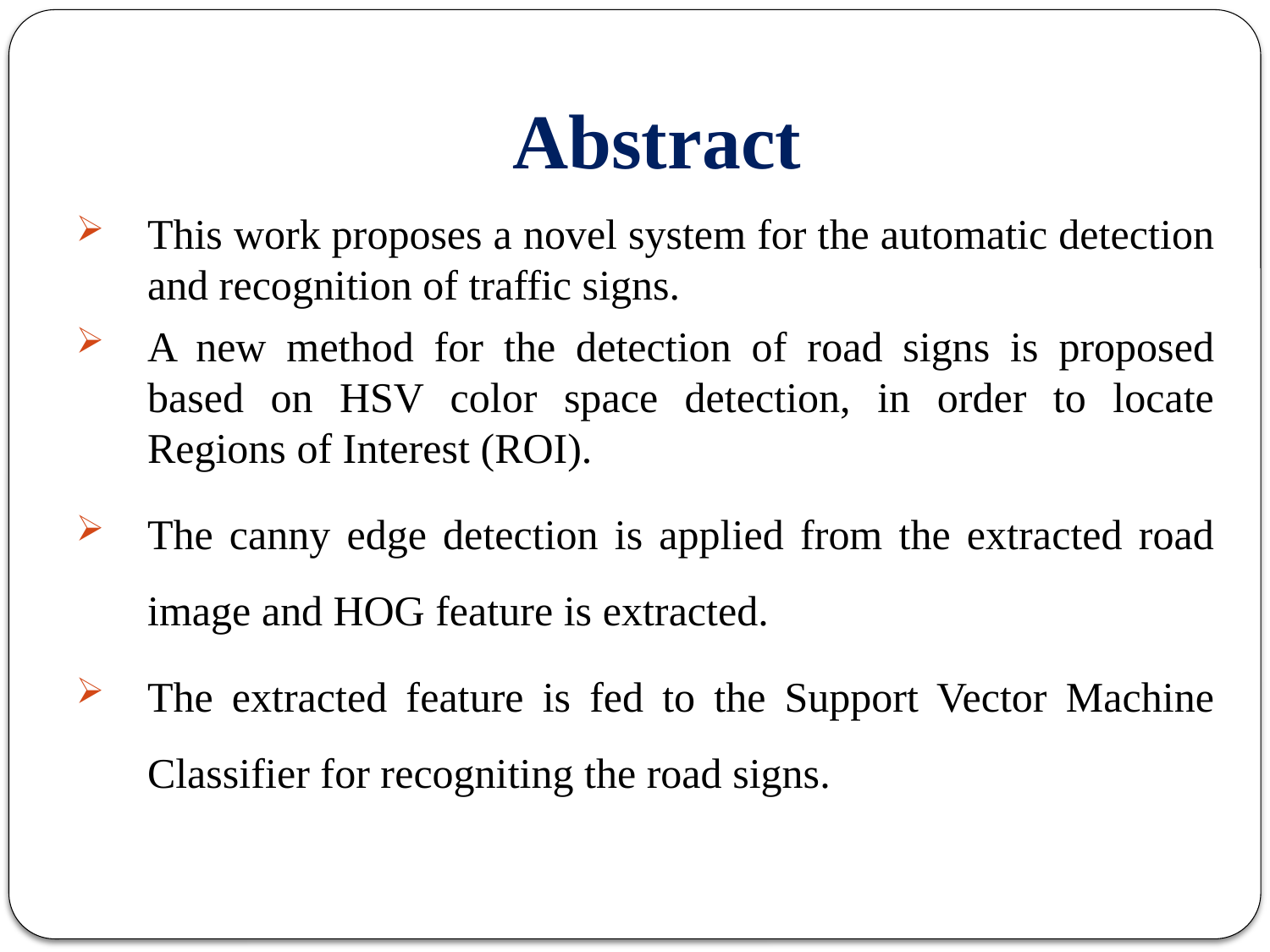

# Abstract
This work proposes a novel system for the automatic detection and recognition of traffic signs.
A new method for the detection of road signs is proposed based on HSV color space detection, in order to locate Regions of Interest (ROI).
The canny edge detection is applied from the extracted road image and HOG feature is extracted.
The extracted feature is fed to the Support Vector Machine Classifier for recogniting the road signs.